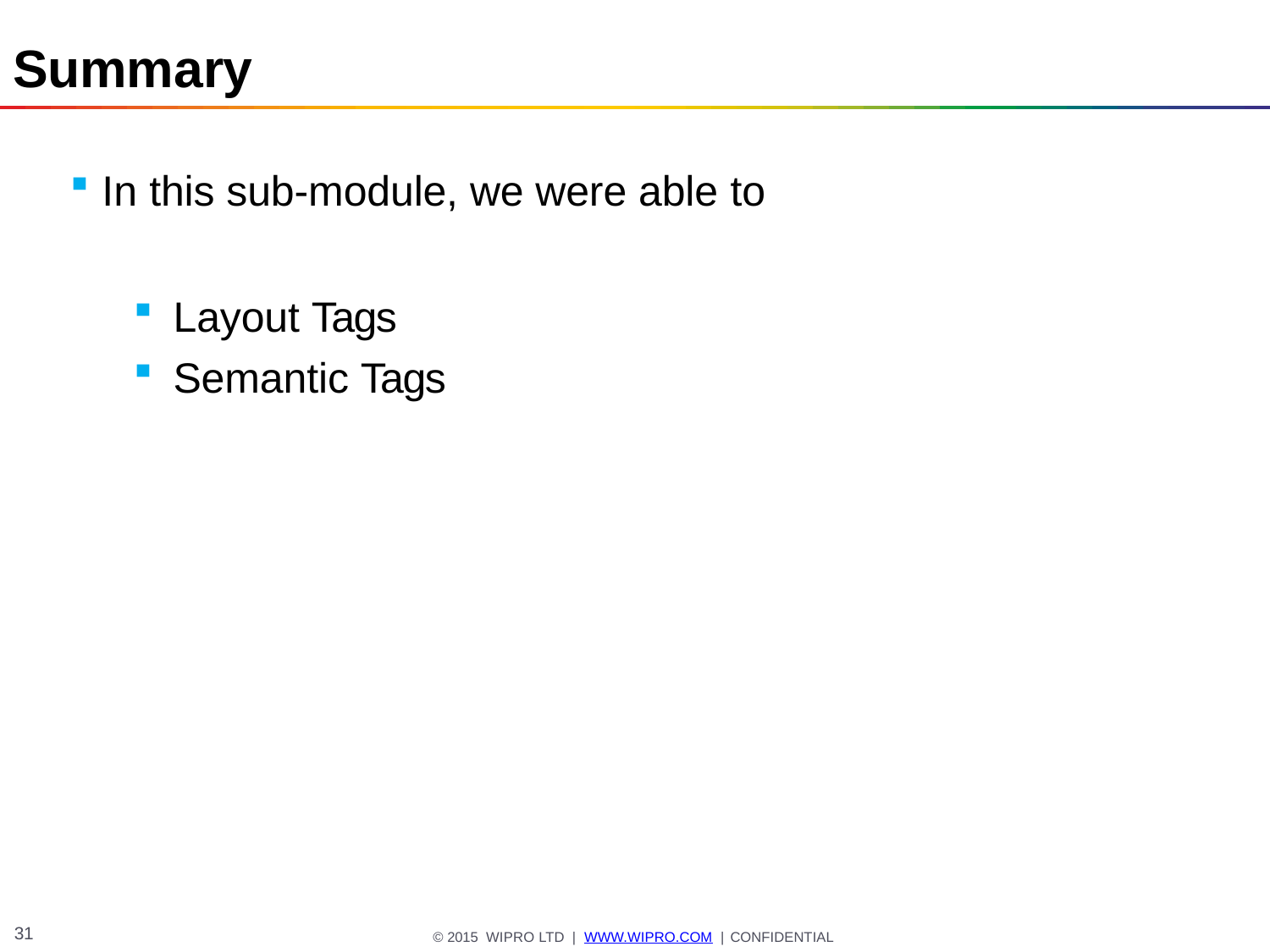

# Summary
In this sub-module, we were able to

Layout Tags
Semantic Tags
31
© 2015  WIPRO LTD  |  WWW.WIPRO.COM  | CONFIDENTIAL